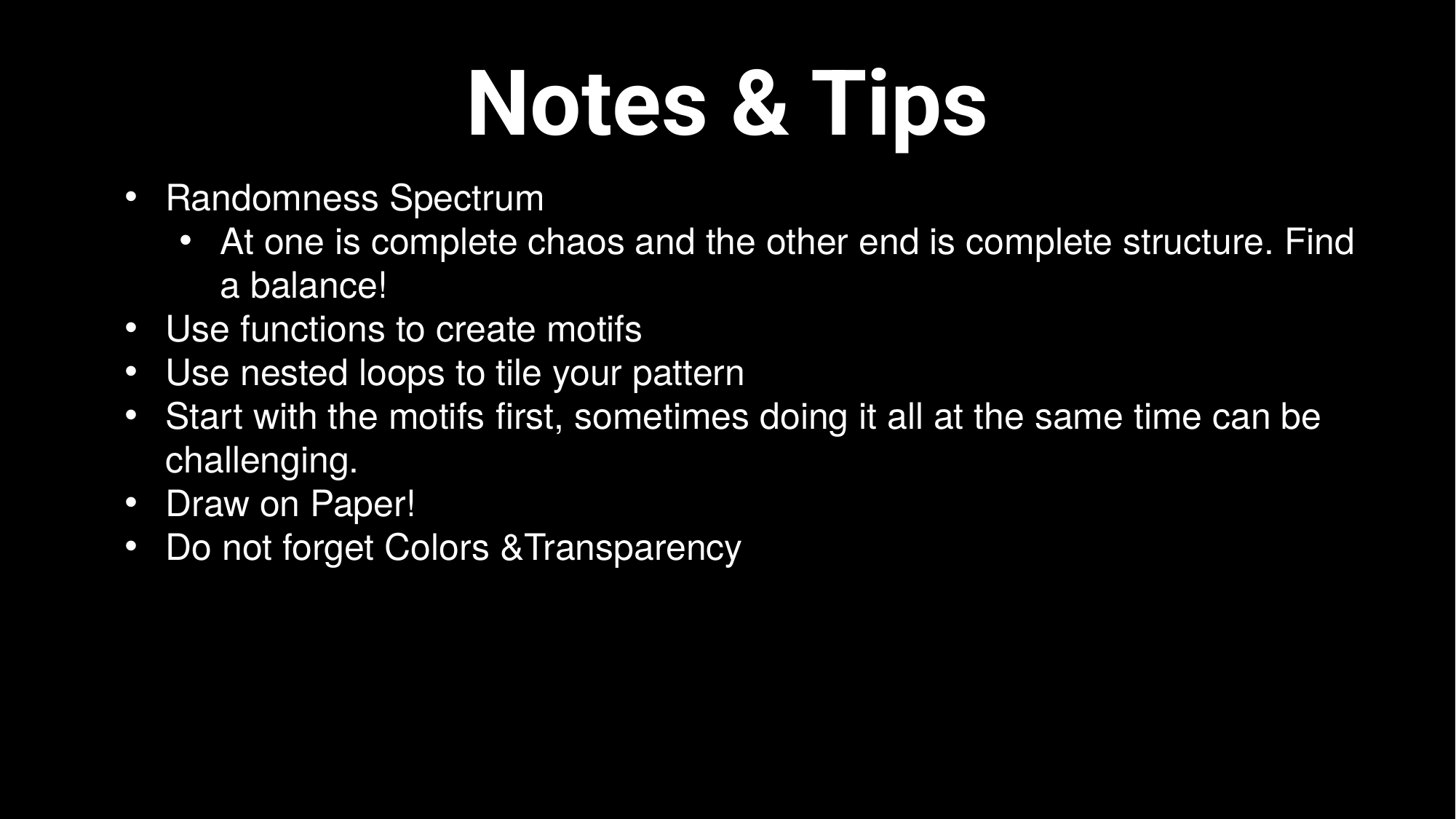

Notes & Tips
Randomness Spectrum
At one is complete chaos and the other end is complete structure. Find a balance!
Use functions to create motifs
Use nested loops to tile your pattern
Start with the motifs first, sometimes doing it all at the same time can be challenging.
Draw on Paper!
Do not forget Colors &Transparency